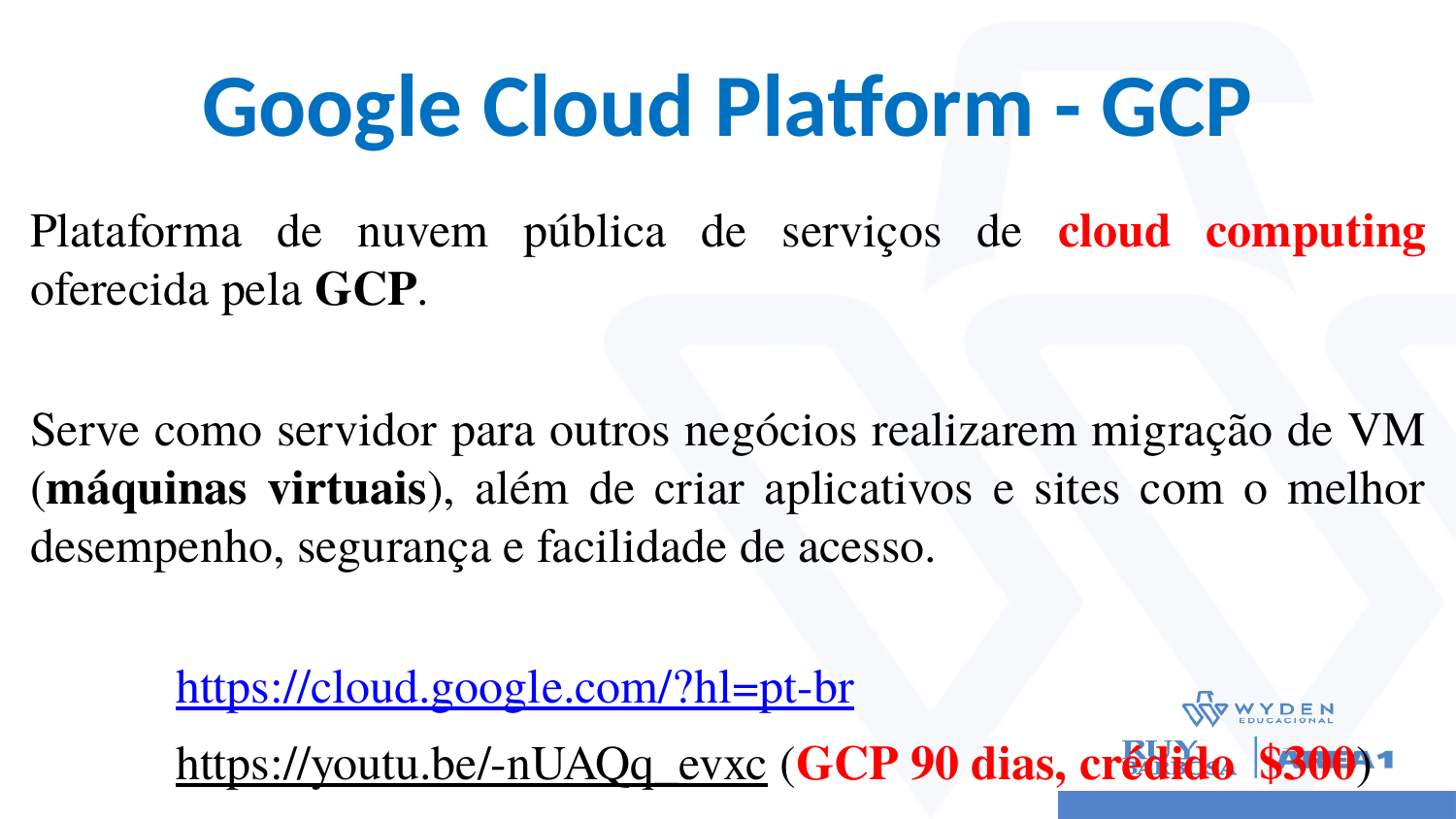

# Google Cloud Platform - GCP
Plataforma de nuvem pública de serviços de cloud computing oferecida pela GCP.

Serve como servidor para outros negócios realizarem migração de VM (máquinas virtuais), além de criar aplicativos e sites com o melhor desempenho, segurança e facilidade de acesso.

	https://cloud.google.com/?hl=pt-br
	https://youtu.be/-nUAQq_evxc (GCP 90 dias, crédido  $300)